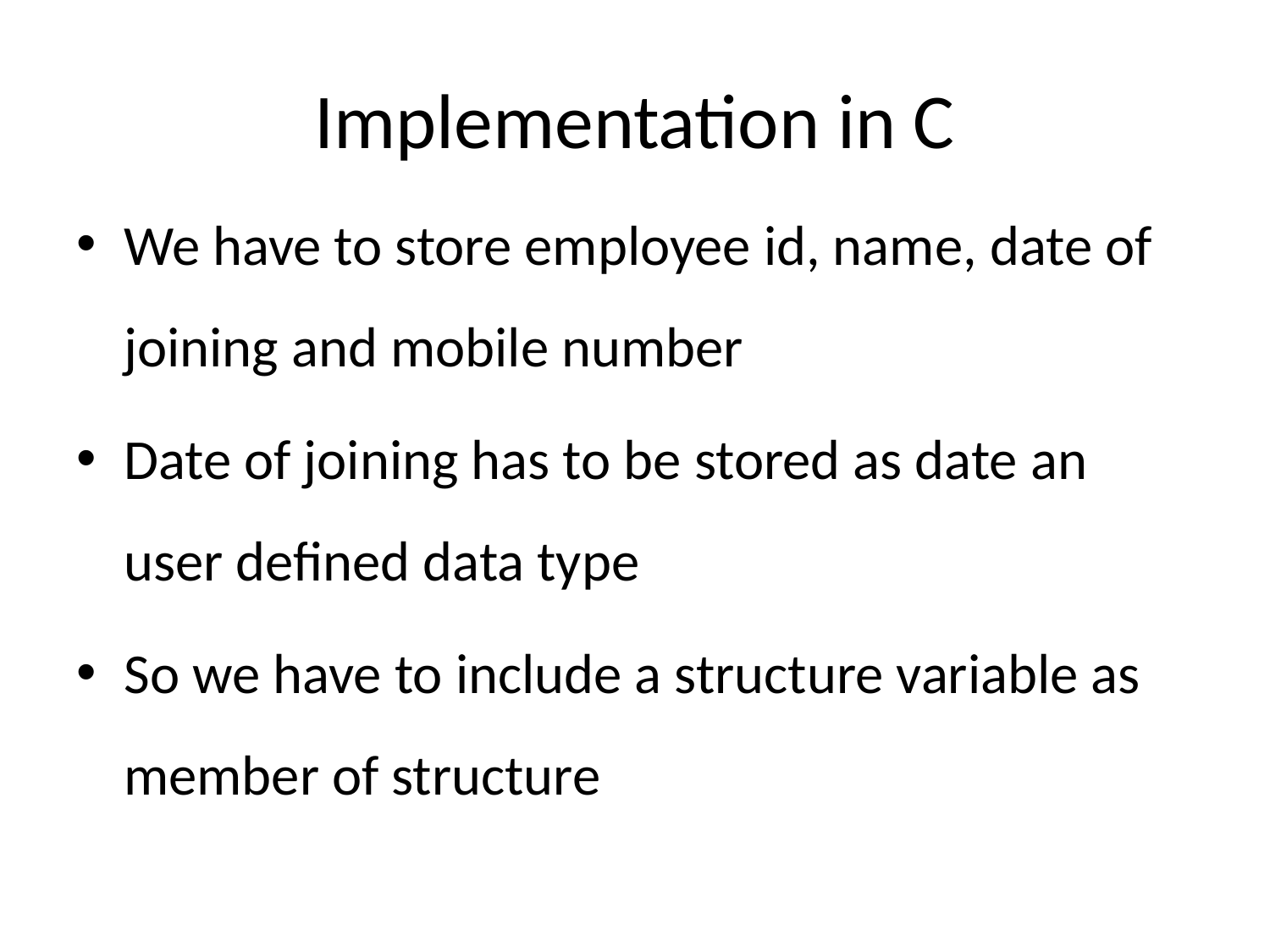

# Implementation in C
We have to store employee id, name, date of joining and mobile number
Date of joining has to be stored as date an user defined data type
So we have to include a structure variable as member of structure